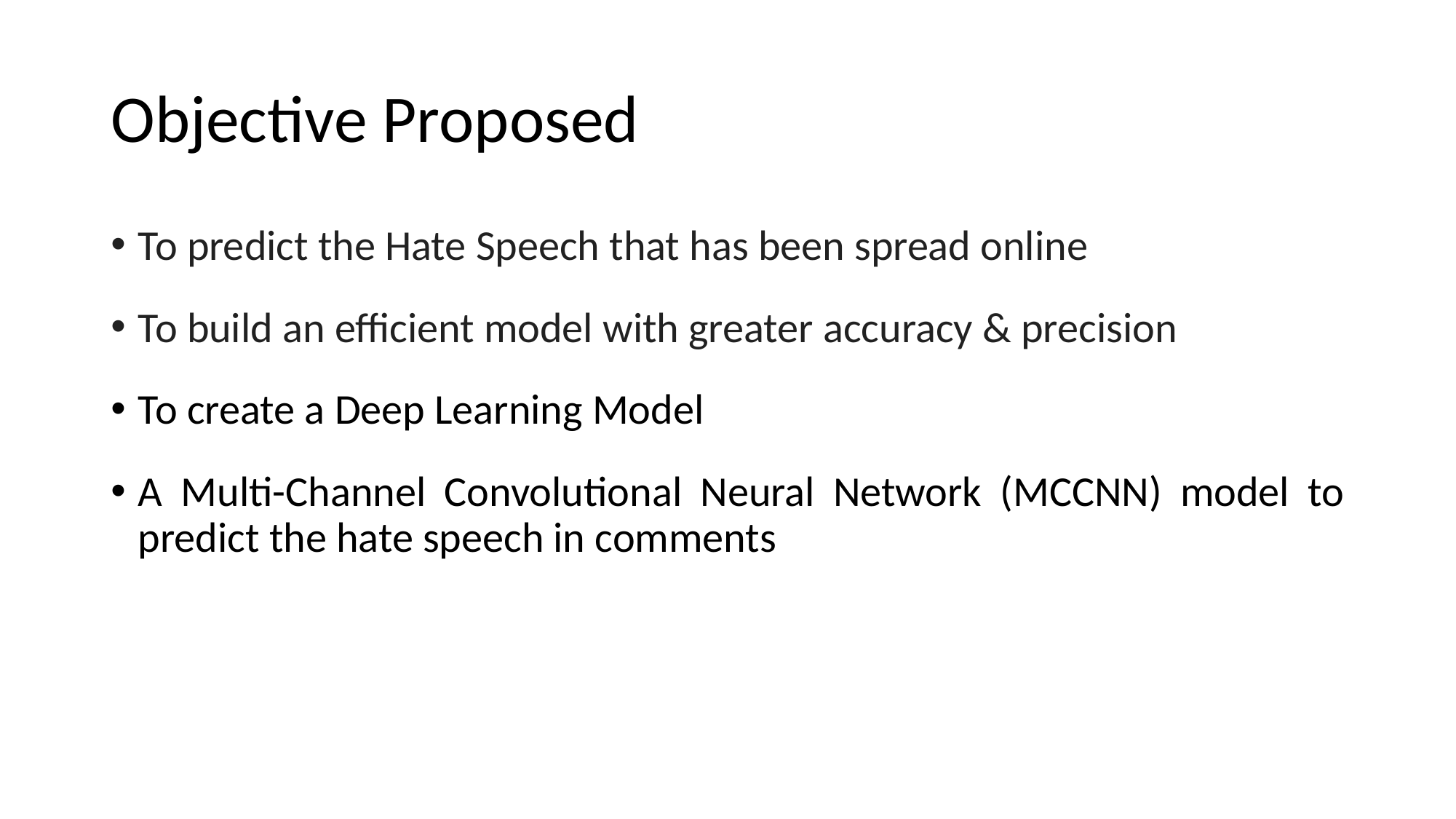

# Objective Proposed
To predict the Hate Speech that has been spread online
To build an efficient model with greater accuracy & precision
To create a Deep Learning Model
A Multi-Channel Convolutional Neural Network (MCCNN) model to predict the hate speech in comments